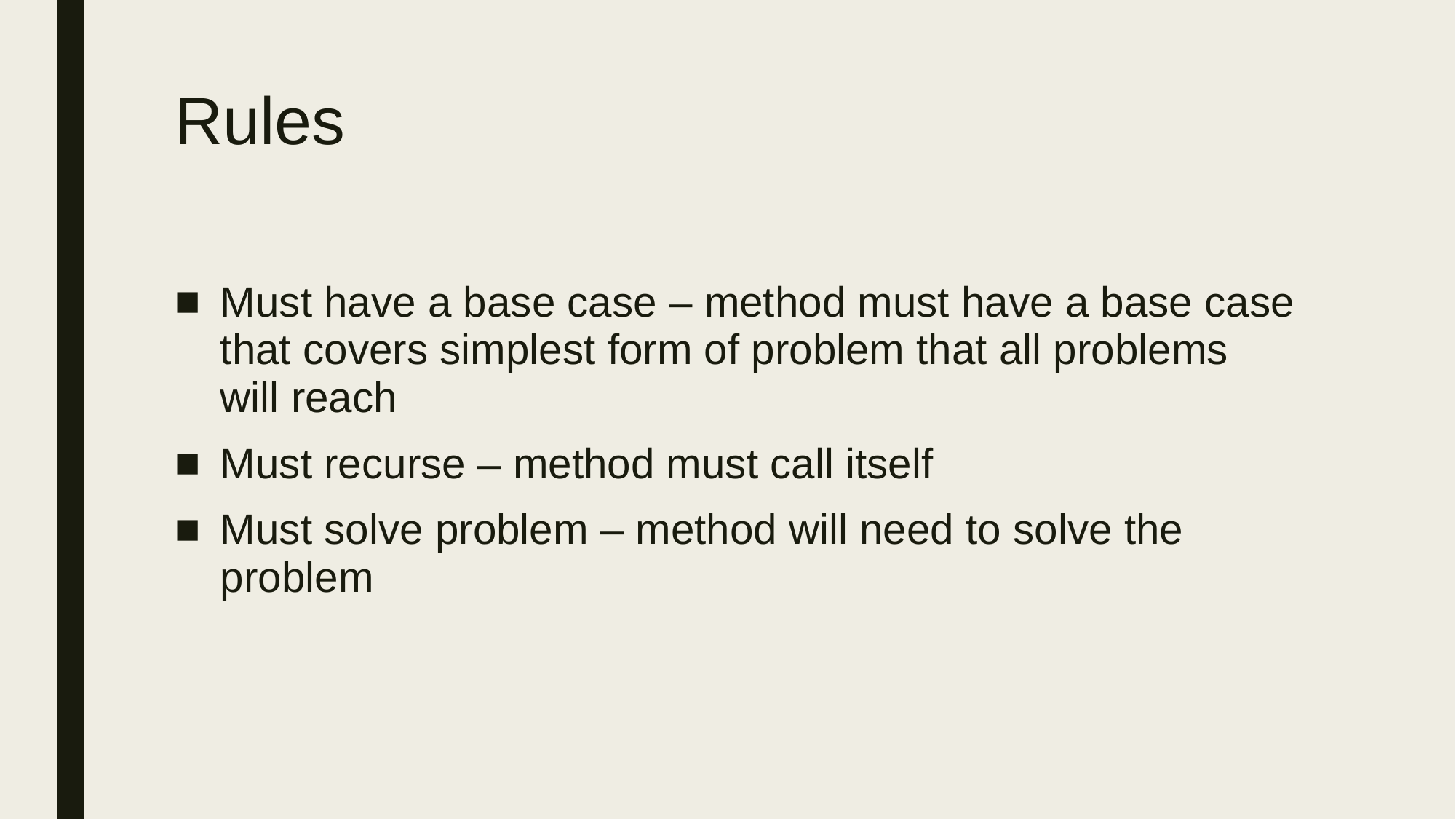

# Rules
Must have a base case – method must have a base case that covers simplest form of problem that all problems will reach
Must recurse – method must call itself
Must solve problem – method will need to solve the problem